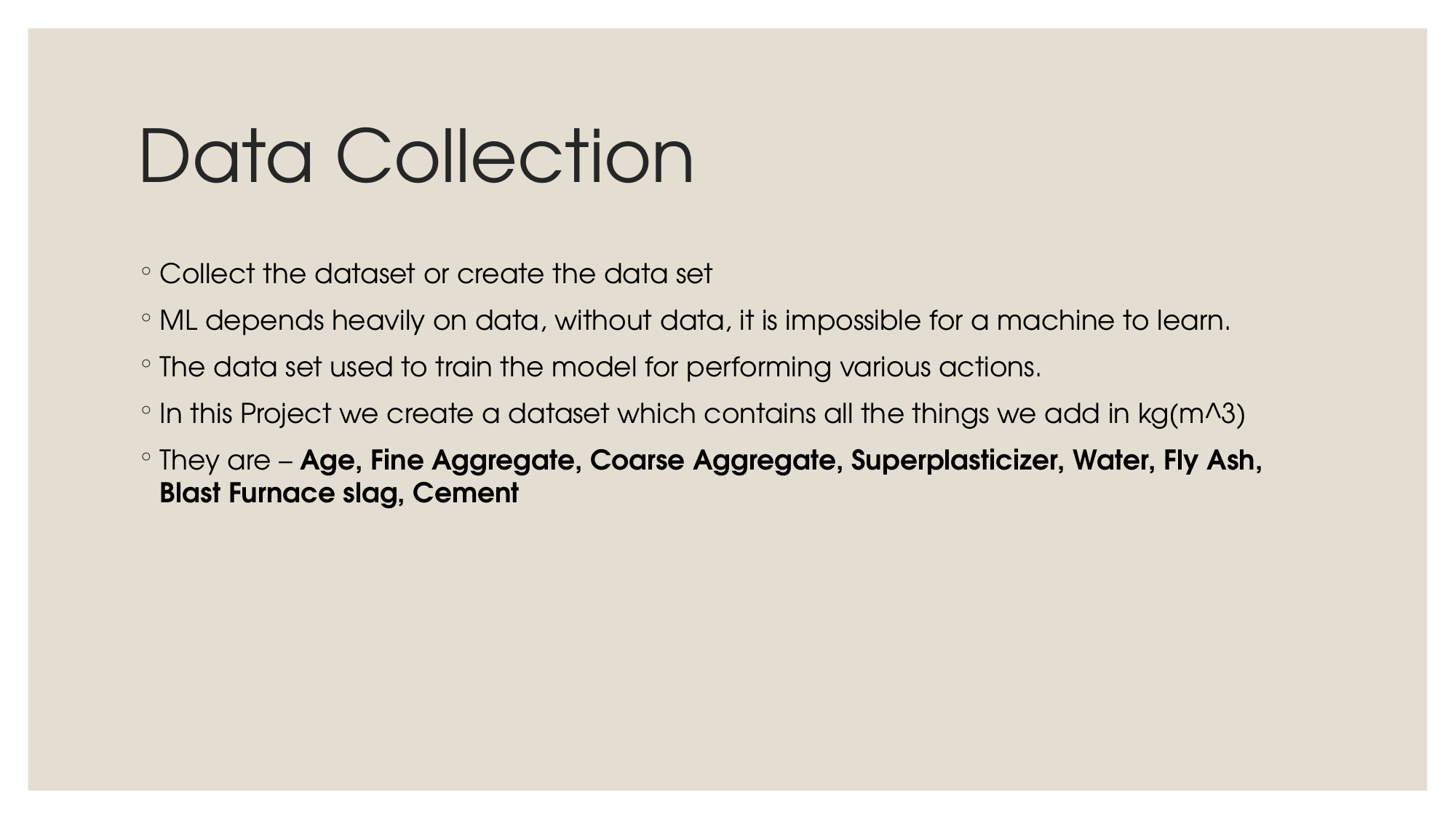

# Data Collection
Collect the dataset or create the data set
ML depends heavily on data, without data, it is impossible for a machine to learn.
The data set used to train the model for performing various actions.
In this Project we create a dataset which contains all the things we add in kg(m^3)
They are – Age, Fine Aggregate, Coarse Aggregate, Superplasticizer, Water, Fly Ash, Blast Furnace slag, Cement